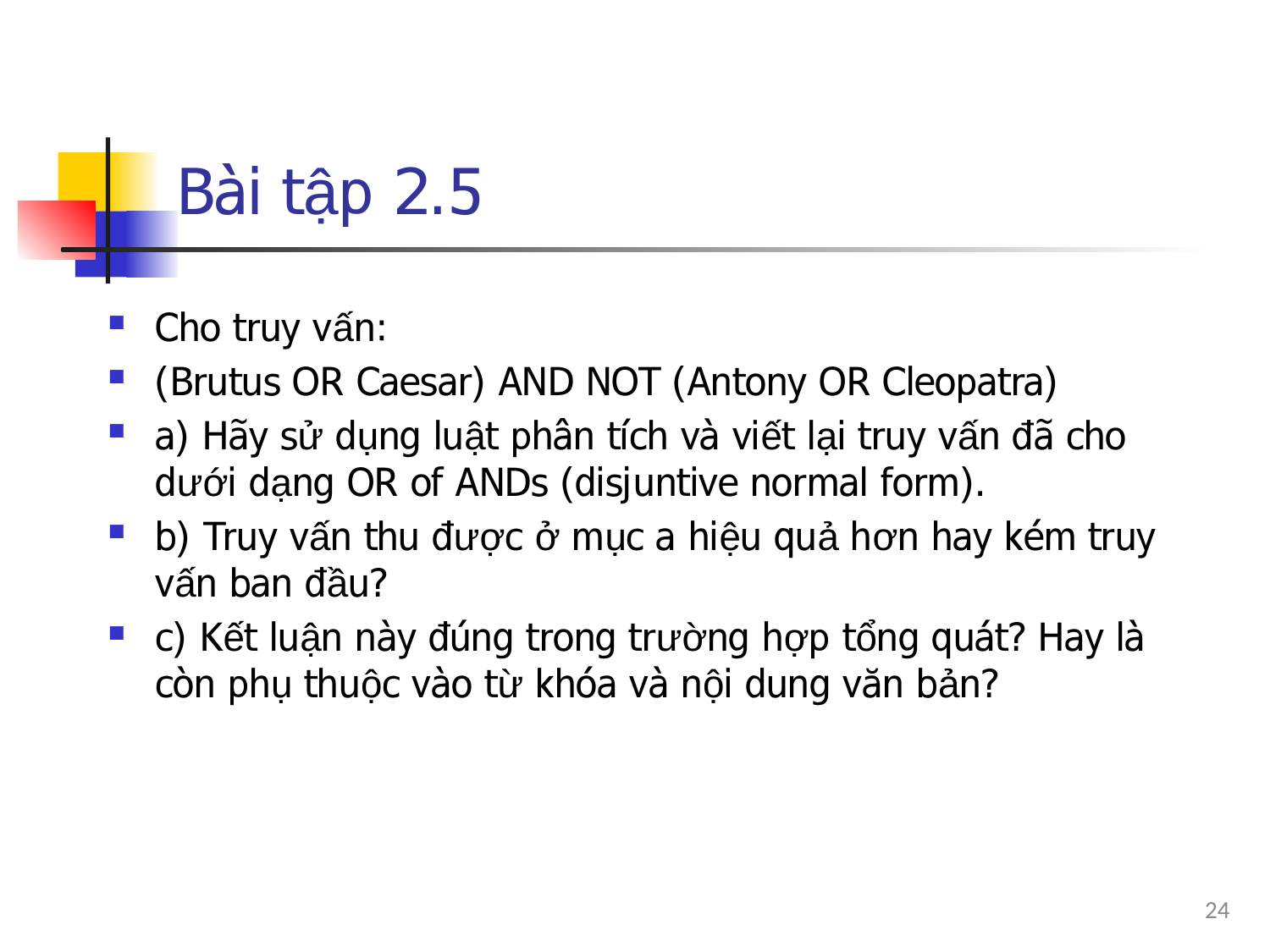

# Bài tập 2.5
Cho truy vấn:
(Brutus OR Caesar) AND NOT (Antony OR Cleopatra)
a) Hãy sử dụng luật phân tích và viết lại truy vấn đã cho dưới dạng OR of ANDs (disjuntive normal form).
b) Truy vấn thu được ở mục a hiệu quả hơn hay kém truy vấn ban đầu?
c) Kết luận này đúng trong trường hợp tổng quát? Hay là còn phụ thuộc vào từ khóa và nội dung văn bản?
24